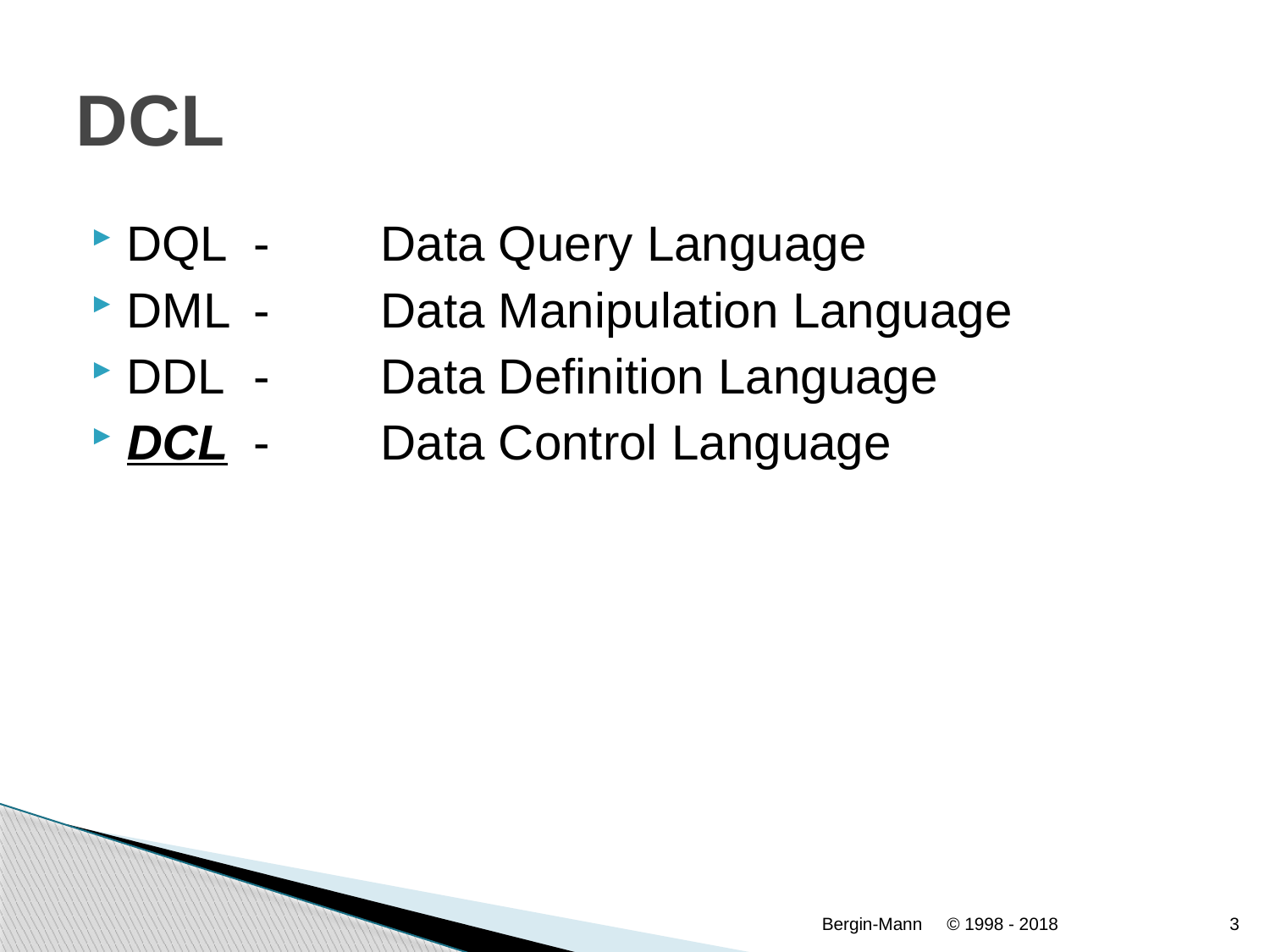

# DCL
DQL	-	Data Query Language
DML	-	Data Manipulation Language
DDL	- 	Data Definition Language
DCL	-	Data Control Language
Bergin-Mann
© 1998 - 2018
3